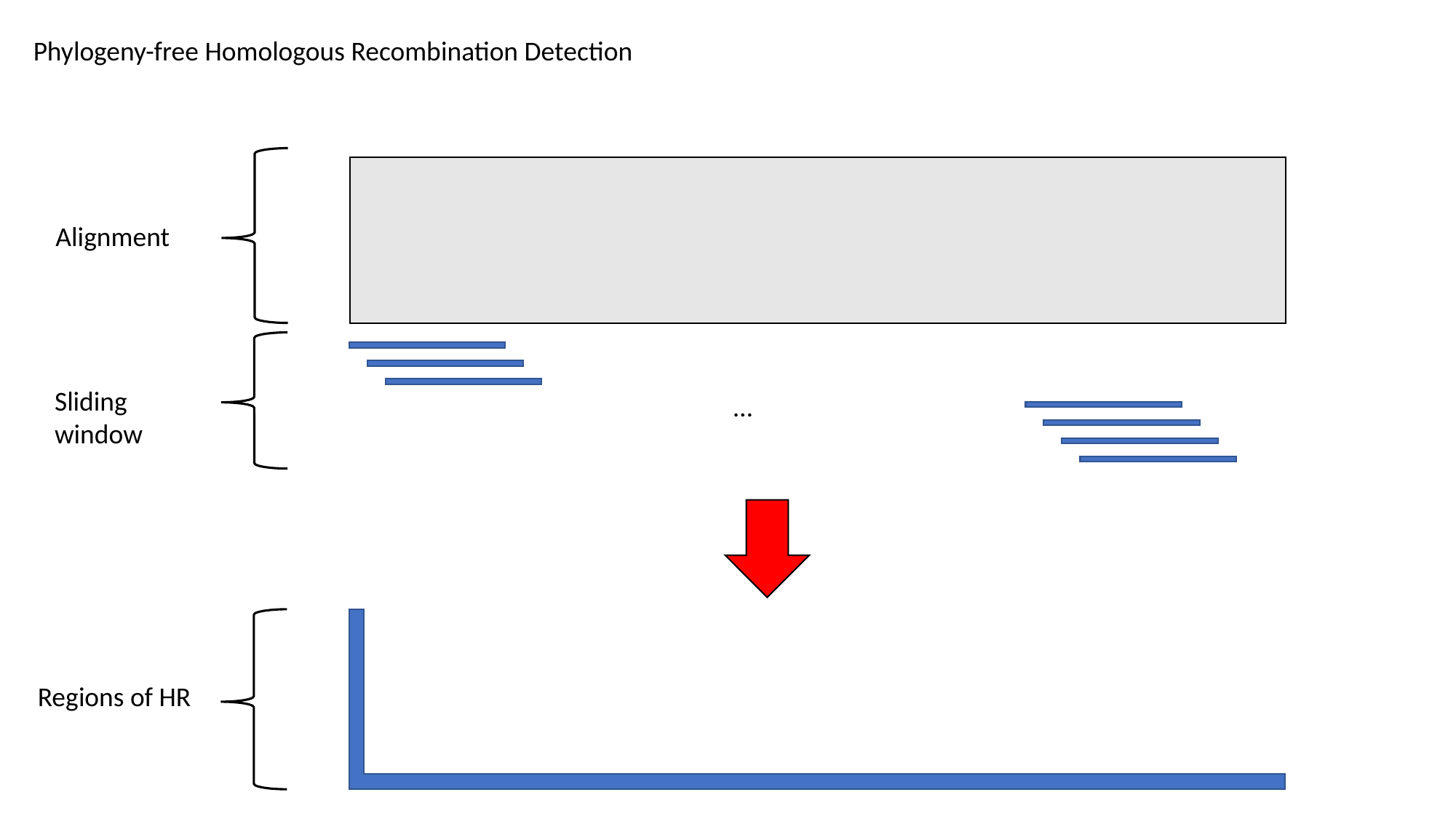

Phylogeny-free Homologous Recombination Detection

Alignment

Sliding window

…

Regions of HR